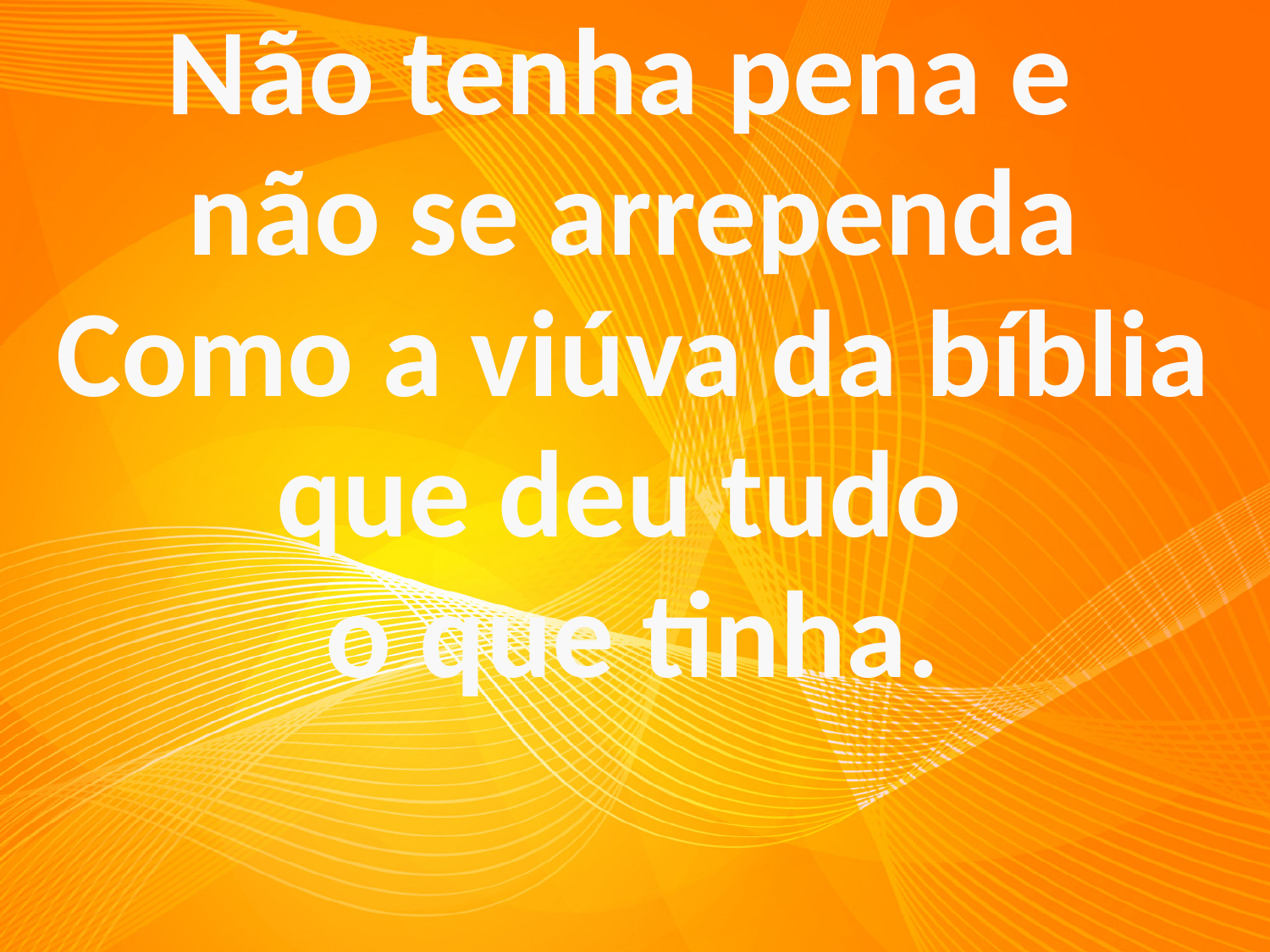

Não tenha pena e
não se arrependa
Como a viúva da bíblia que deu tudo
o que tinha.